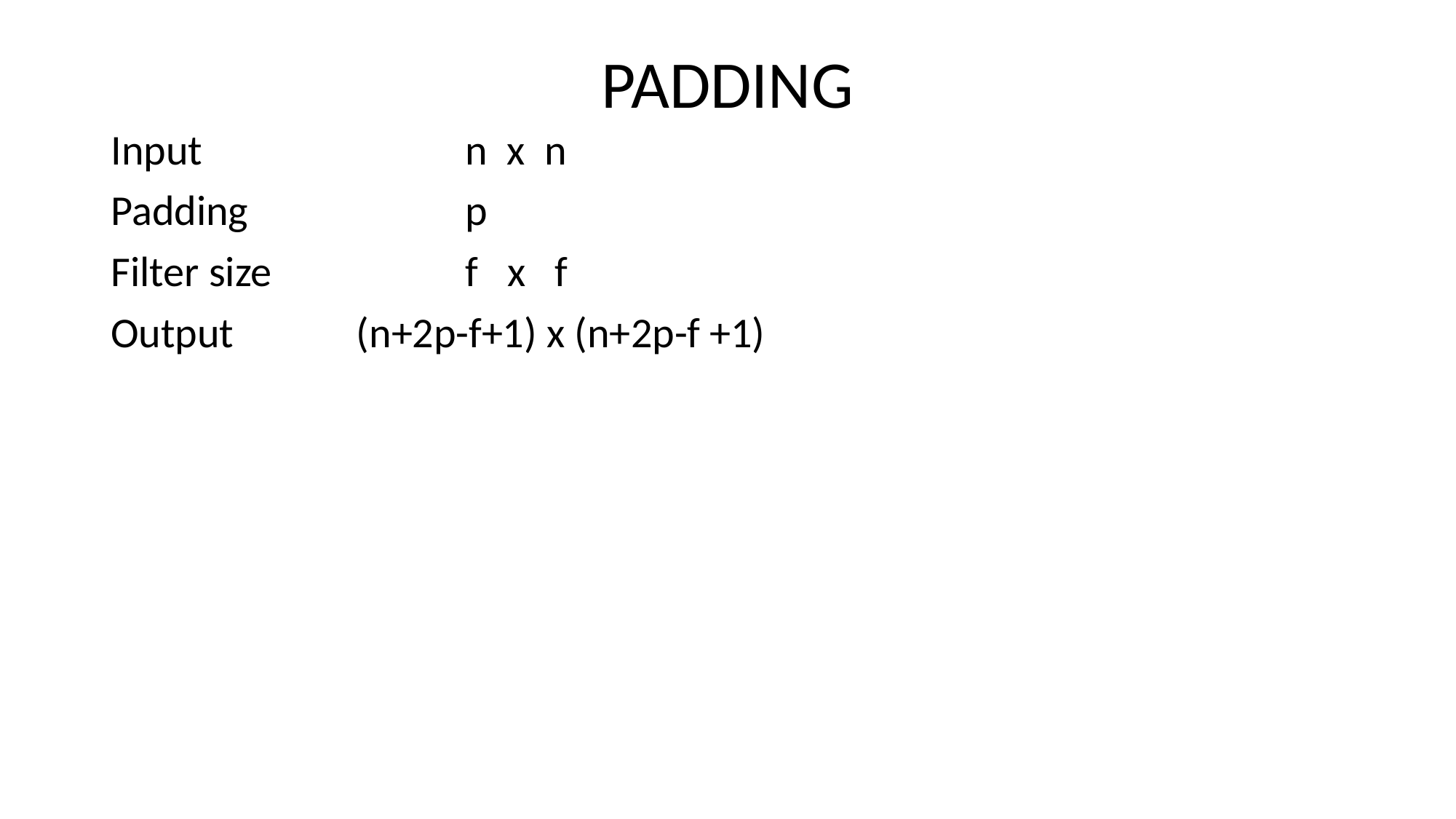

# PADDING
Input 			n  x  n
Padding 		p
Filter size 		f   x   f
Output		(n+2p-f+1) x (n+2p-f +1)